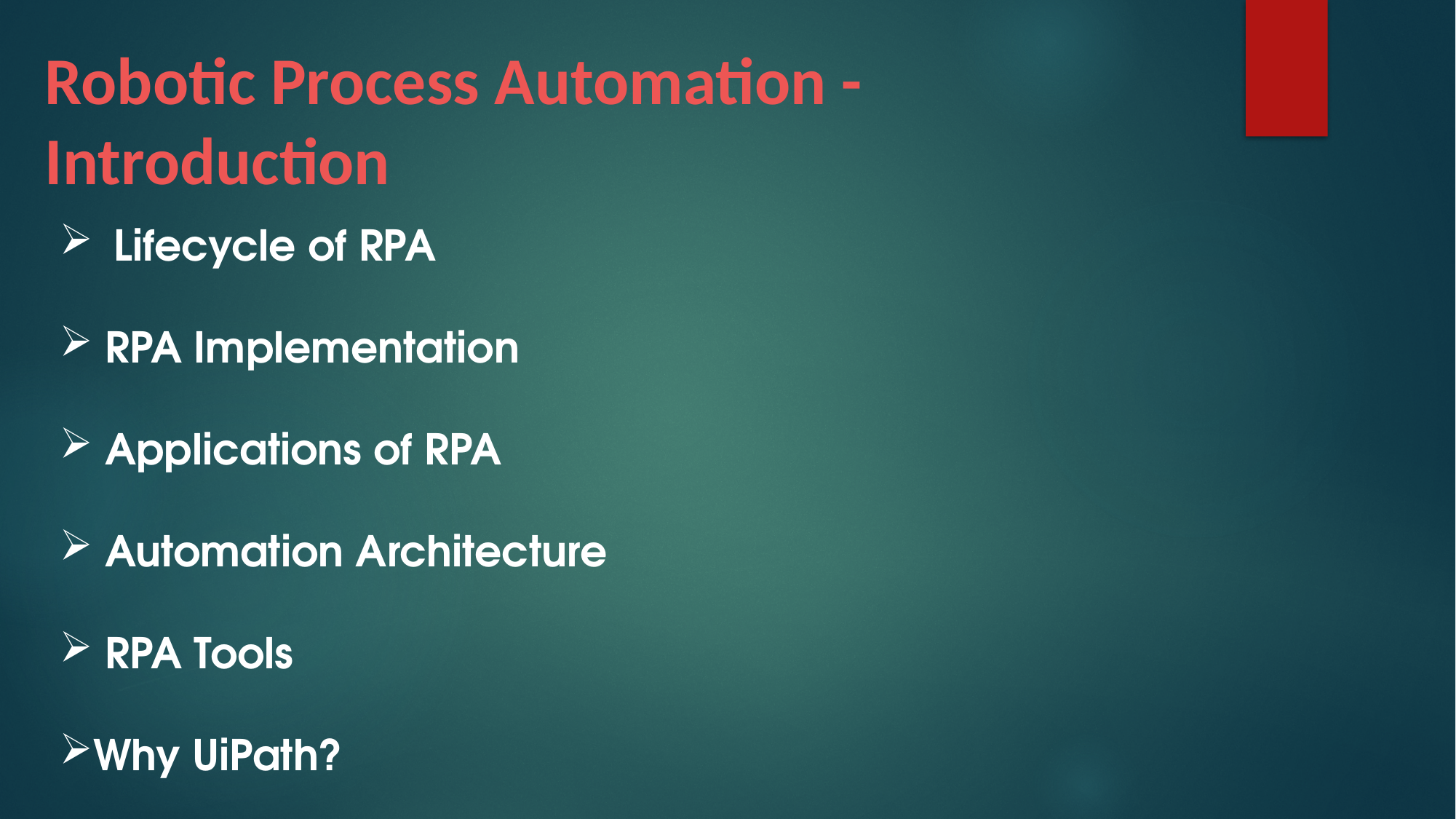

Robotic Process Automation -
Introduction
Lifecycle of RPA

 RPA Implementation

 Applications of RPA

 Automation Architecture

 RPA Tools

Why UiPath?